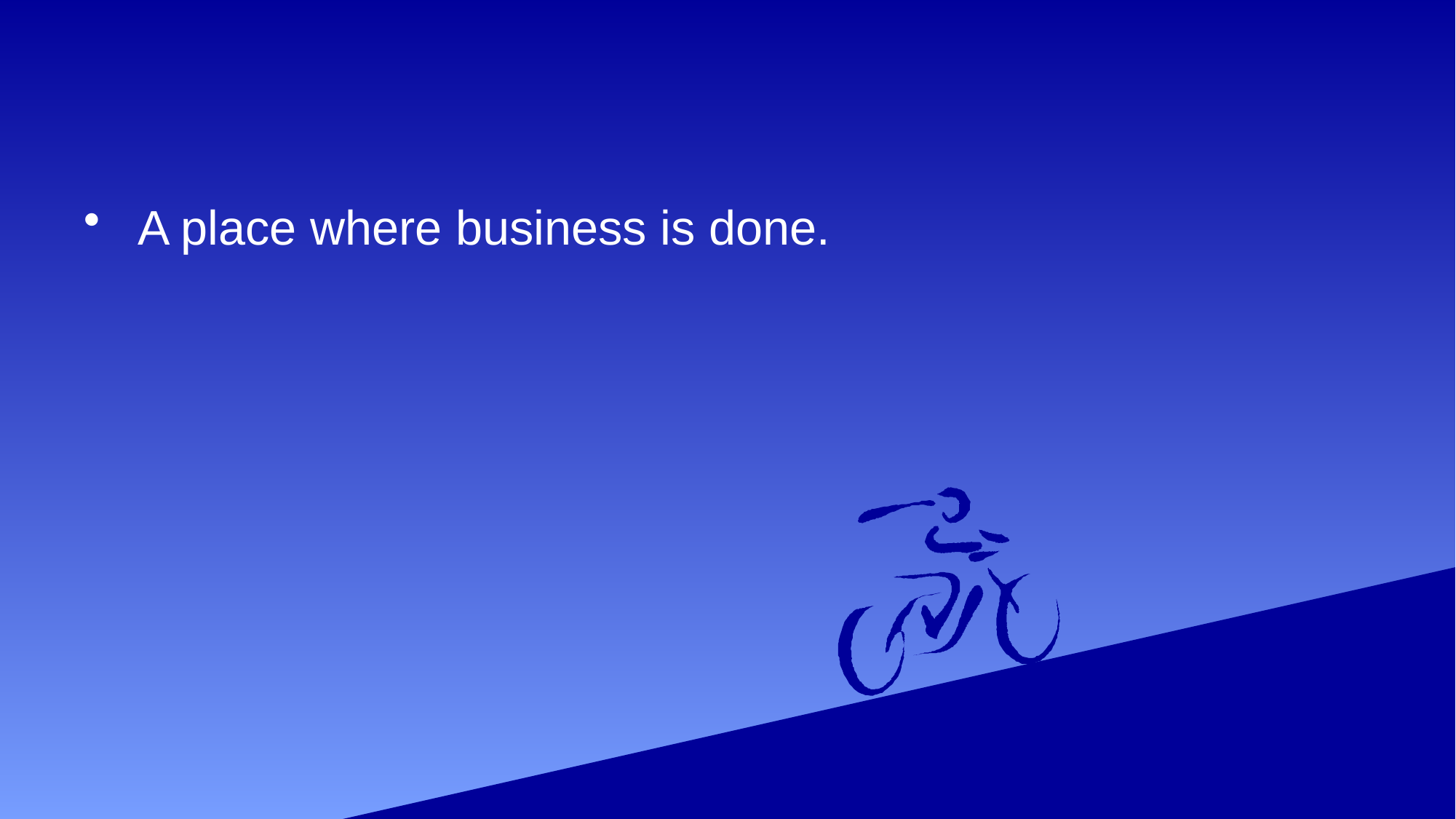

#
 A place where business is done.